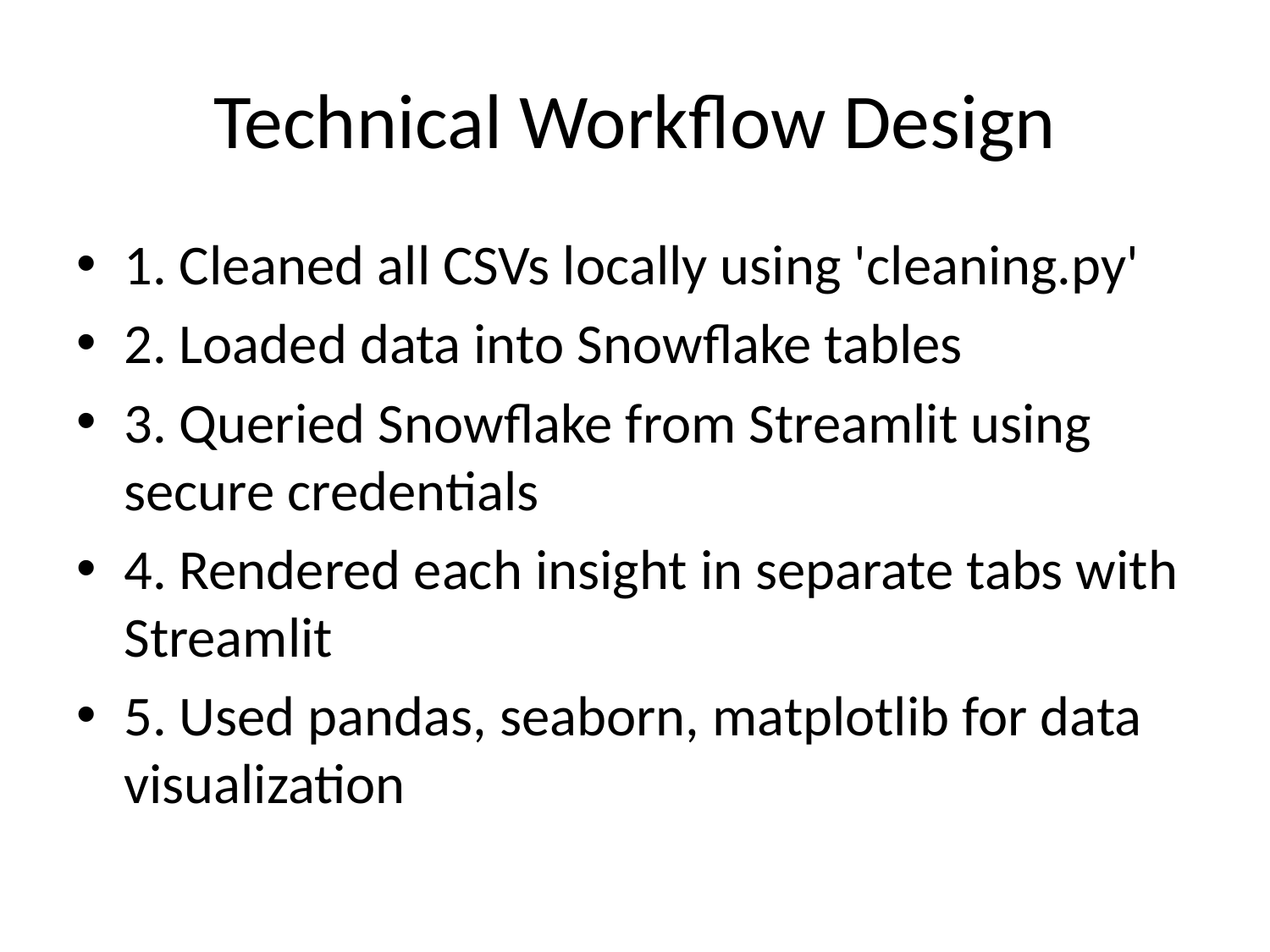

# Technical Workflow Design
1. Cleaned all CSVs locally using 'cleaning.py'
2. Loaded data into Snowflake tables
3. Queried Snowflake from Streamlit using secure credentials
4. Rendered each insight in separate tabs with Streamlit
5. Used pandas, seaborn, matplotlib for data visualization